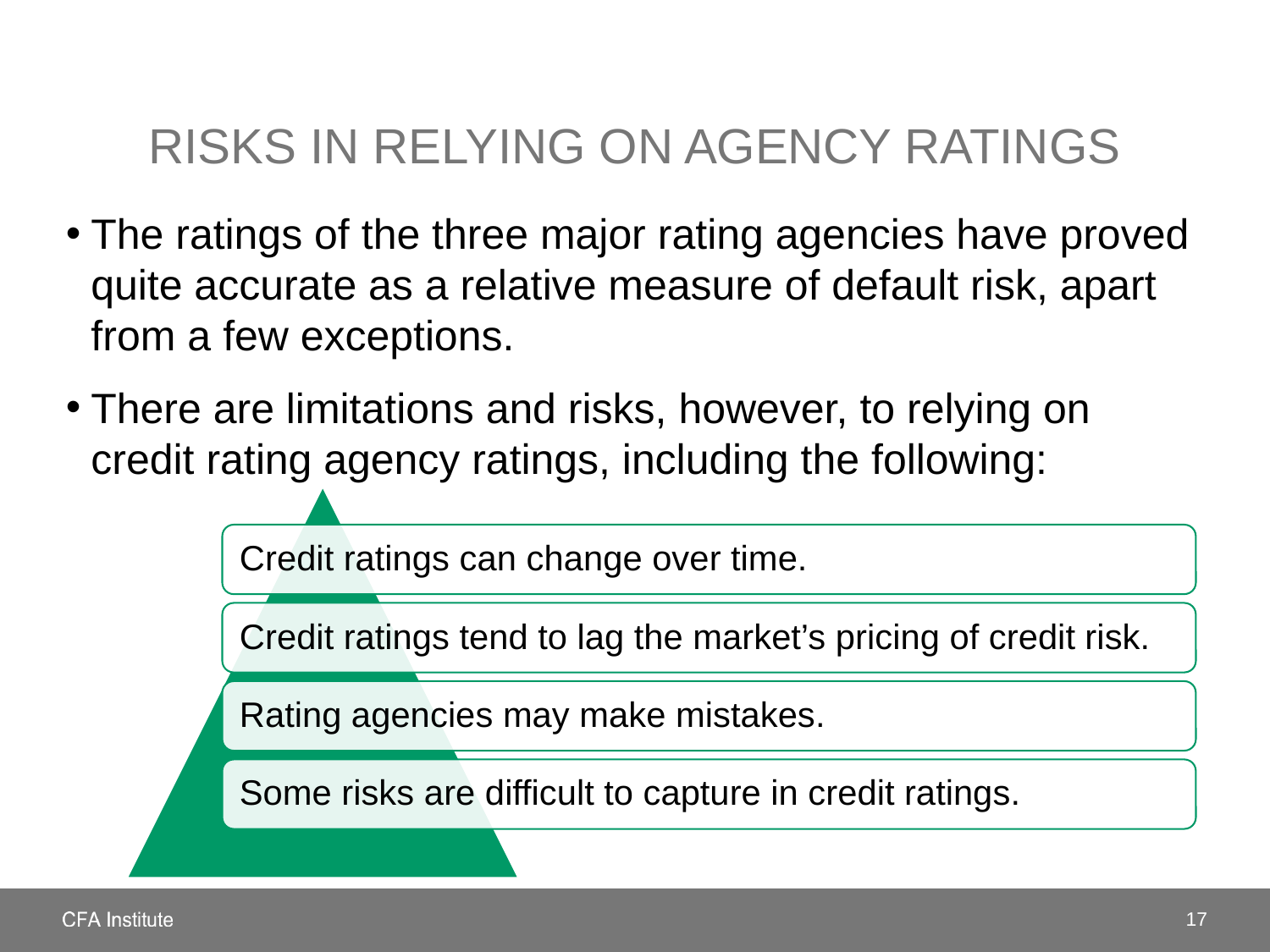

# Risks in relying on agency ratings
The ratings of the three major rating agencies have proved quite accurate as a relative measure of default risk, apart from a few exceptions.
There are limitations and risks, however, to relying on credit rating agency ratings, including the following:
Credit ratings can change over time.
Credit ratings tend to lag the market’s pricing of credit risk.
Rating agencies may make mistakes.
Some risks are difficult to capture in credit ratings.
17